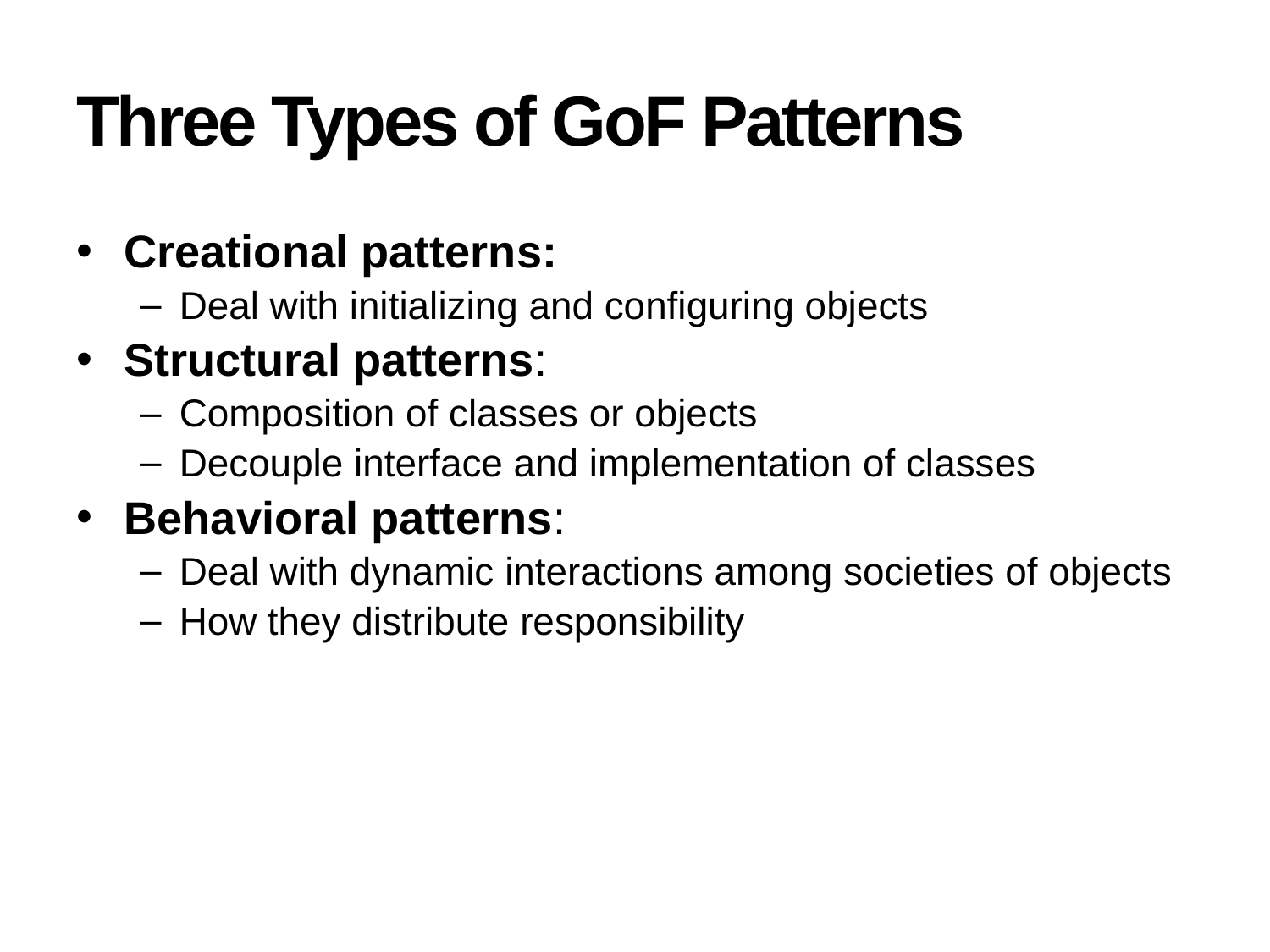

# Three Types of GoF Patterns
Creational patterns:
Deal with initializing and configuring objects
Structural patterns:
Composition of classes or objects
Decouple interface and implementation of classes
Behavioral patterns:
Deal with dynamic interactions among societies of objects
How they distribute responsibility